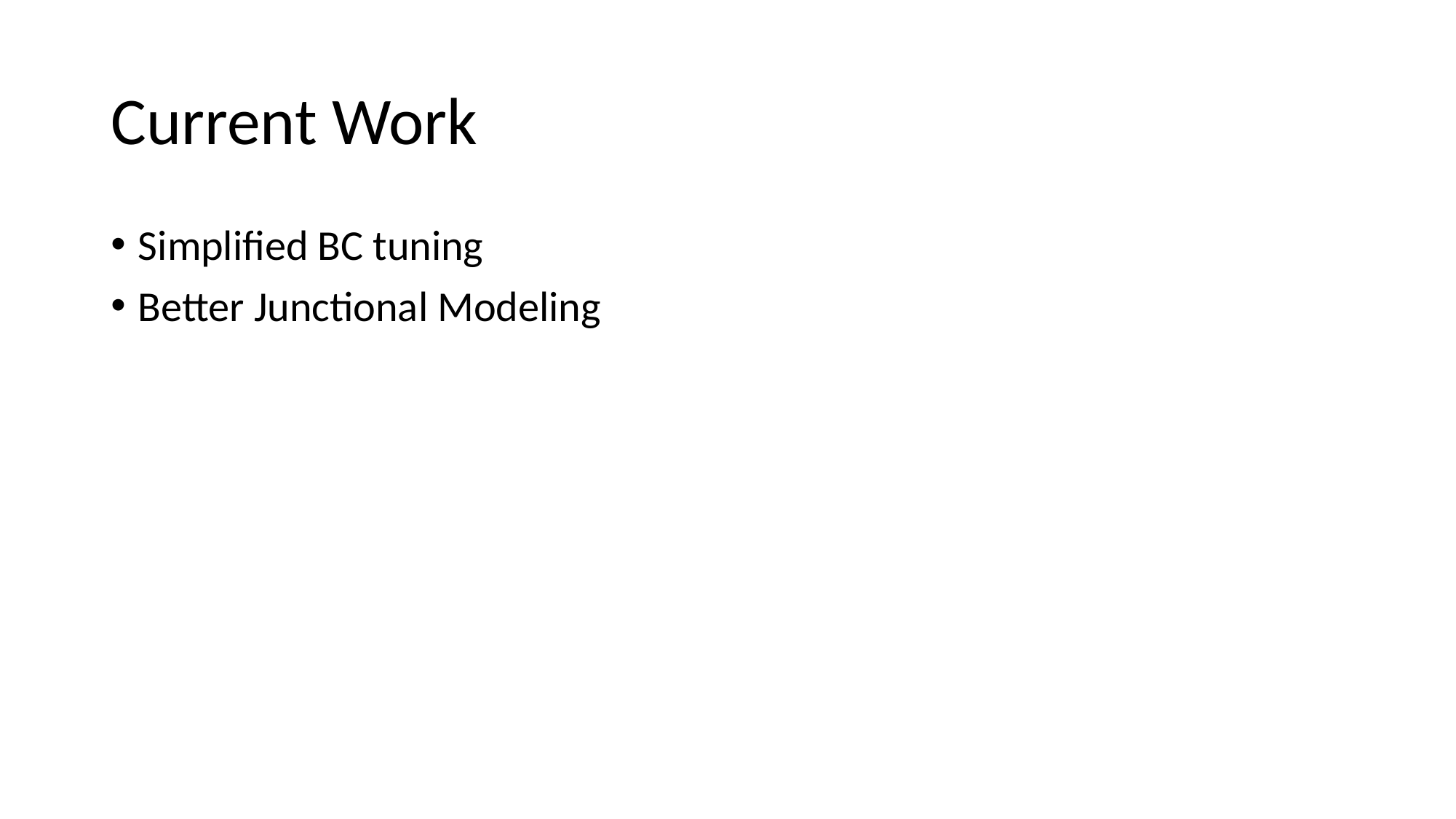

# Current Work
Simplified BC tuning
Better Junctional Modeling